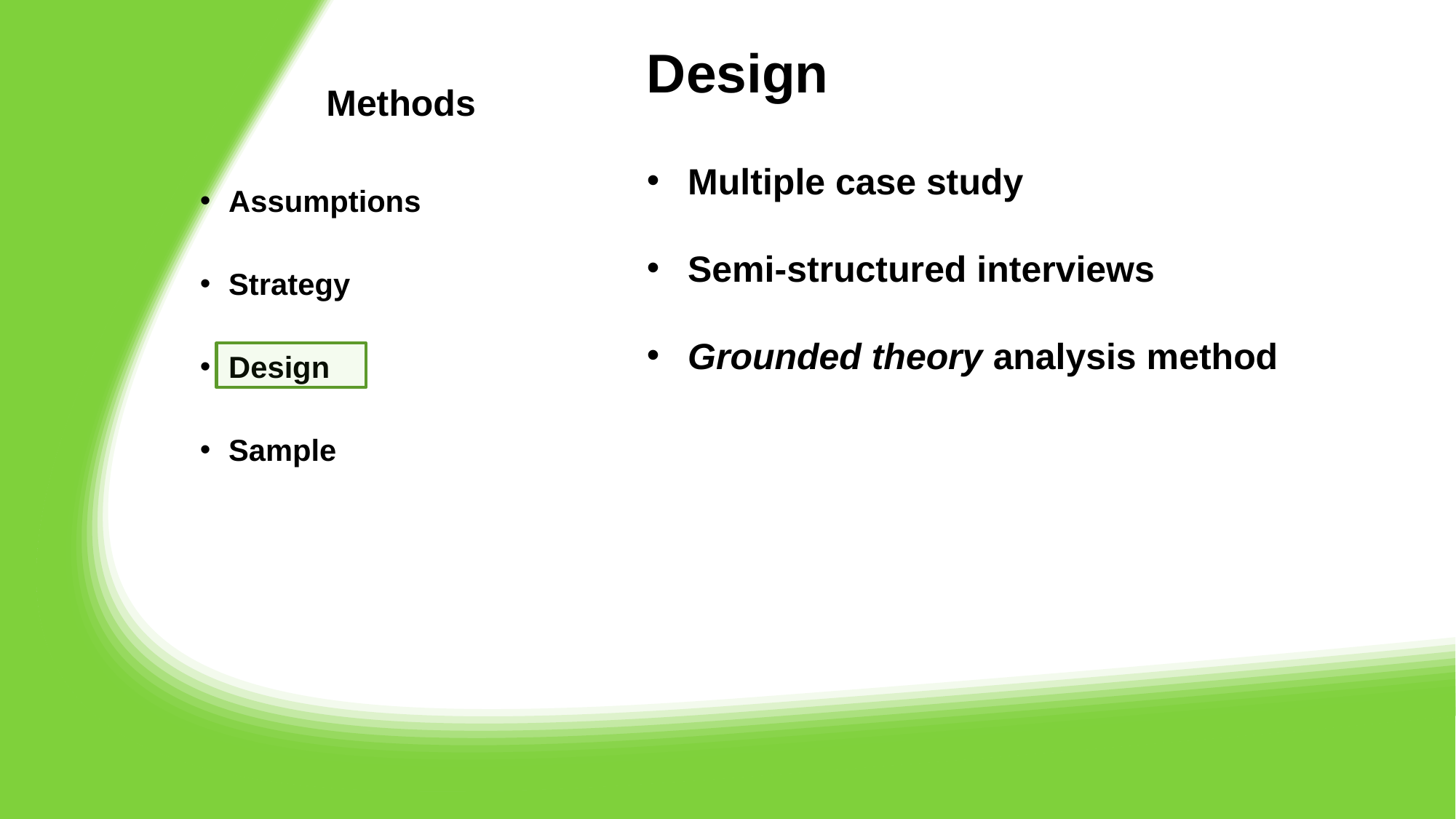

# Methods
Design

Multiple case study

Semi-structured interviews

Grounded theory analysis method

Assumptions

Strategy

Design

Sample